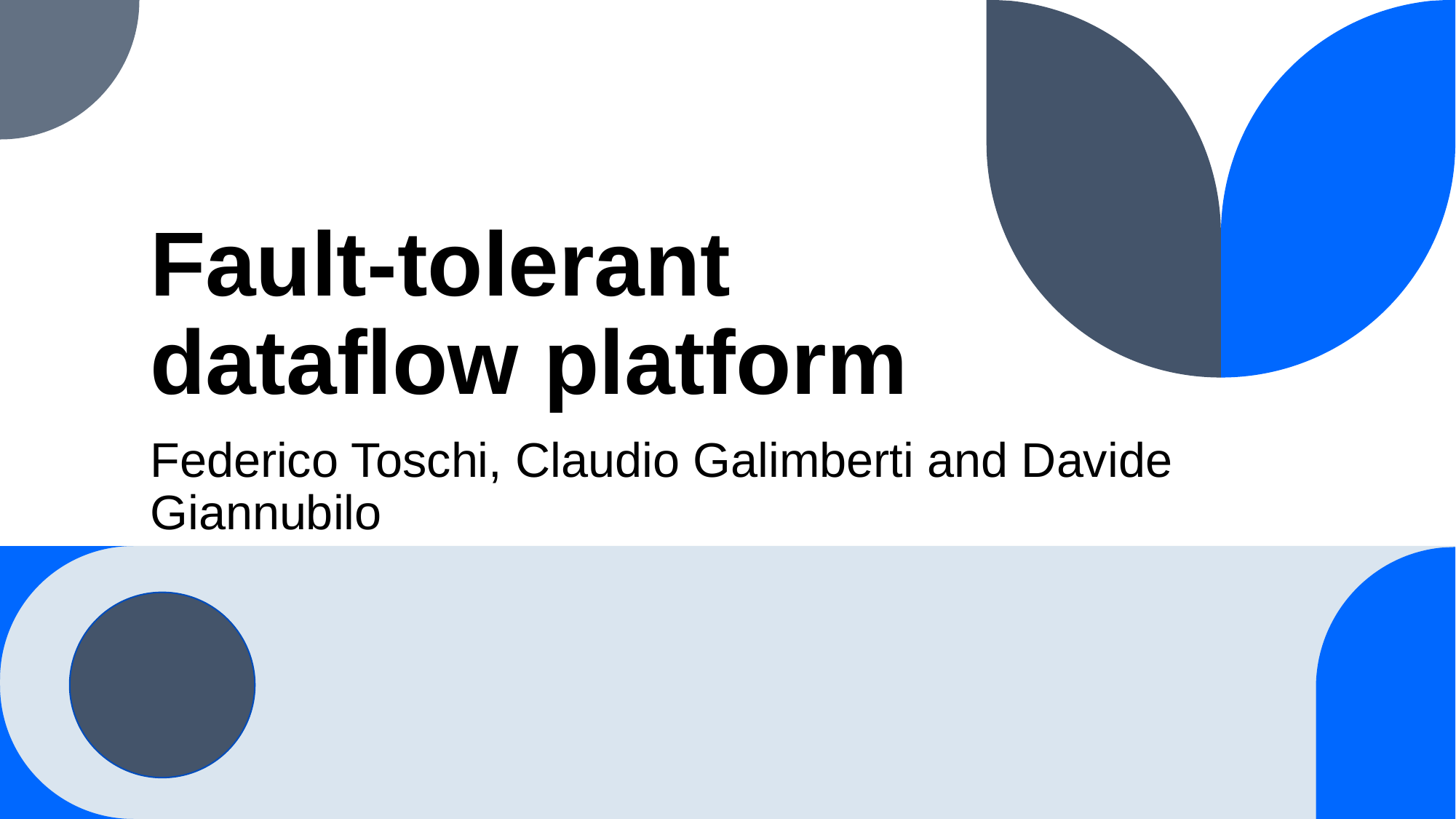

# Fault-tolerant dataflow platform
Federico Toschi, Claudio Galimberti and Davide Giannubilo